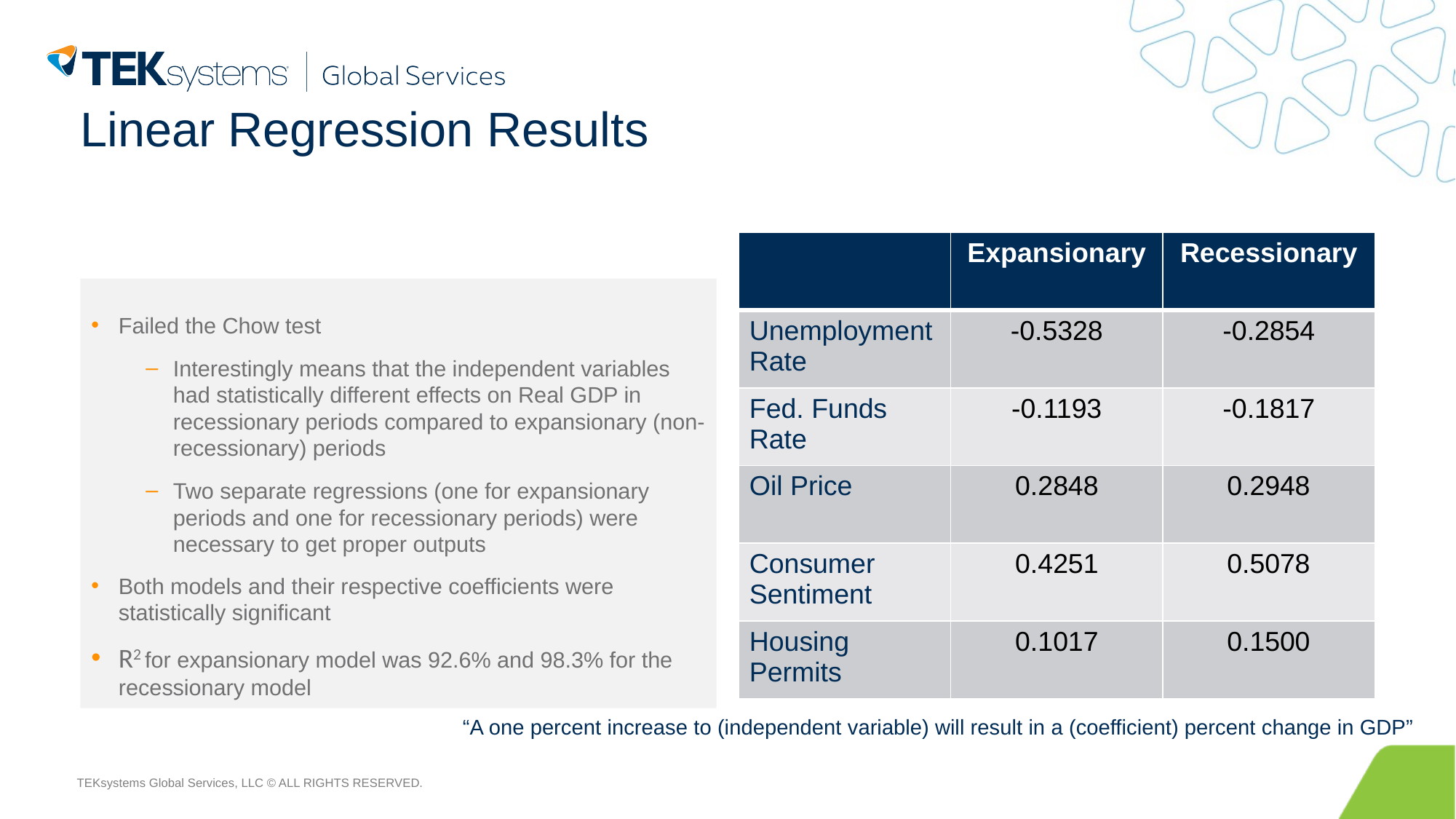

# Linear Regression Results
|  | Expansionary | Recessionary |
| --- | --- | --- |
| Unemployment Rate | -0.5328 | -0.2854 |
| Fed. Funds Rate | -0.1193 | -0.1817 |
| Oil Price | 0.2848 | 0.2948 |
| Consumer Sentiment | 0.4251 | 0.5078 |
| Housing Permits | 0.1017 | 0.1500 |
Failed the Chow test
Interestingly means that the independent variables had statistically different effects on Real GDP in recessionary periods compared to expansionary (non-recessionary) periods
Two separate regressions (one for expansionary periods and one for recessionary periods) were necessary to get proper outputs
Both models and their respective coefficients were statistically significant
R2 for expansionary model was 92.6% and 98.3% for the recessionary model
“A one percent increase to (independent variable) will result in a (coefficient) percent change in GDP”